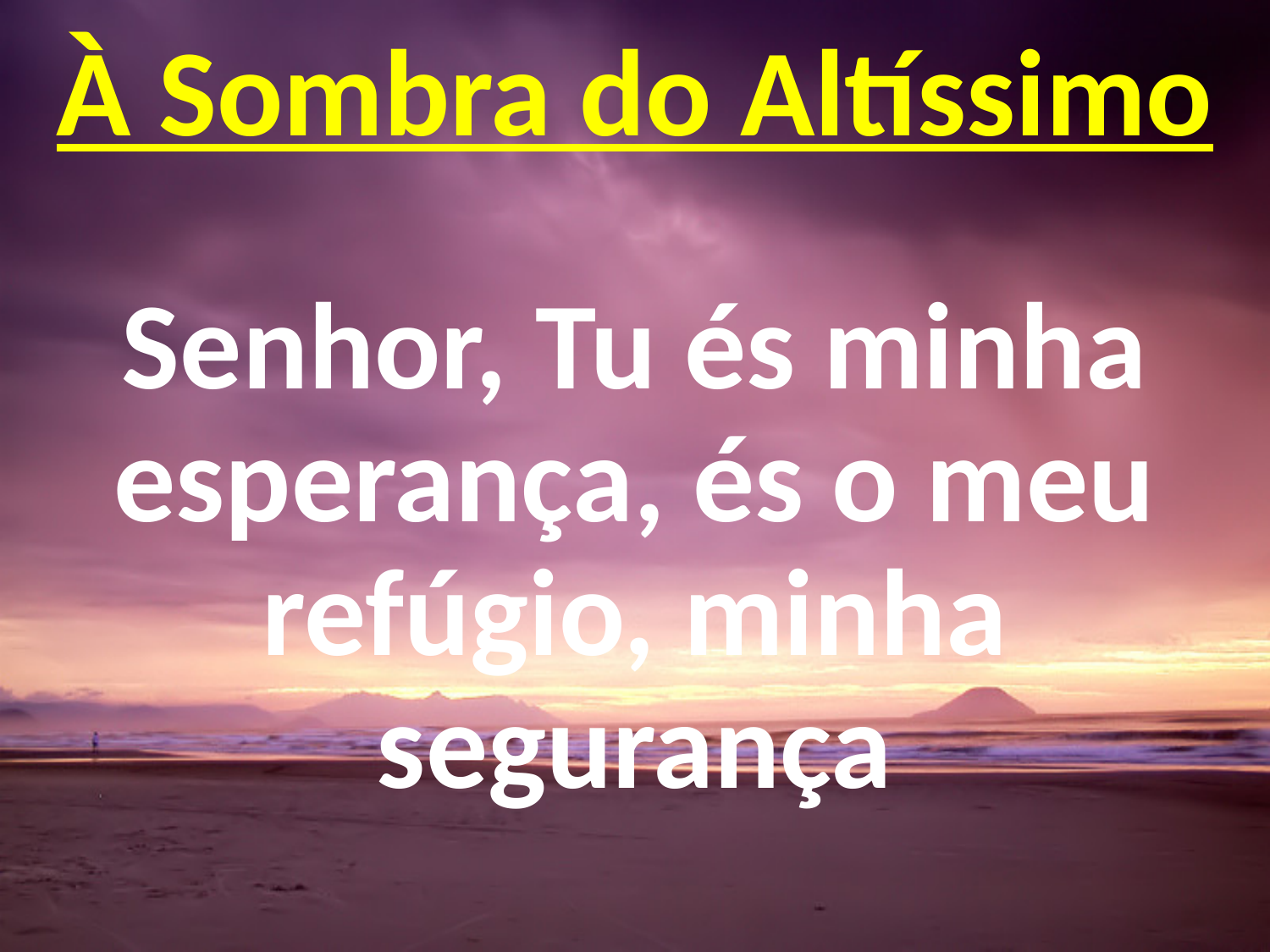

# À Sombra do Altíssimo
Senhor, Tu és minha esperança, és o meu refúgio, minha segurança